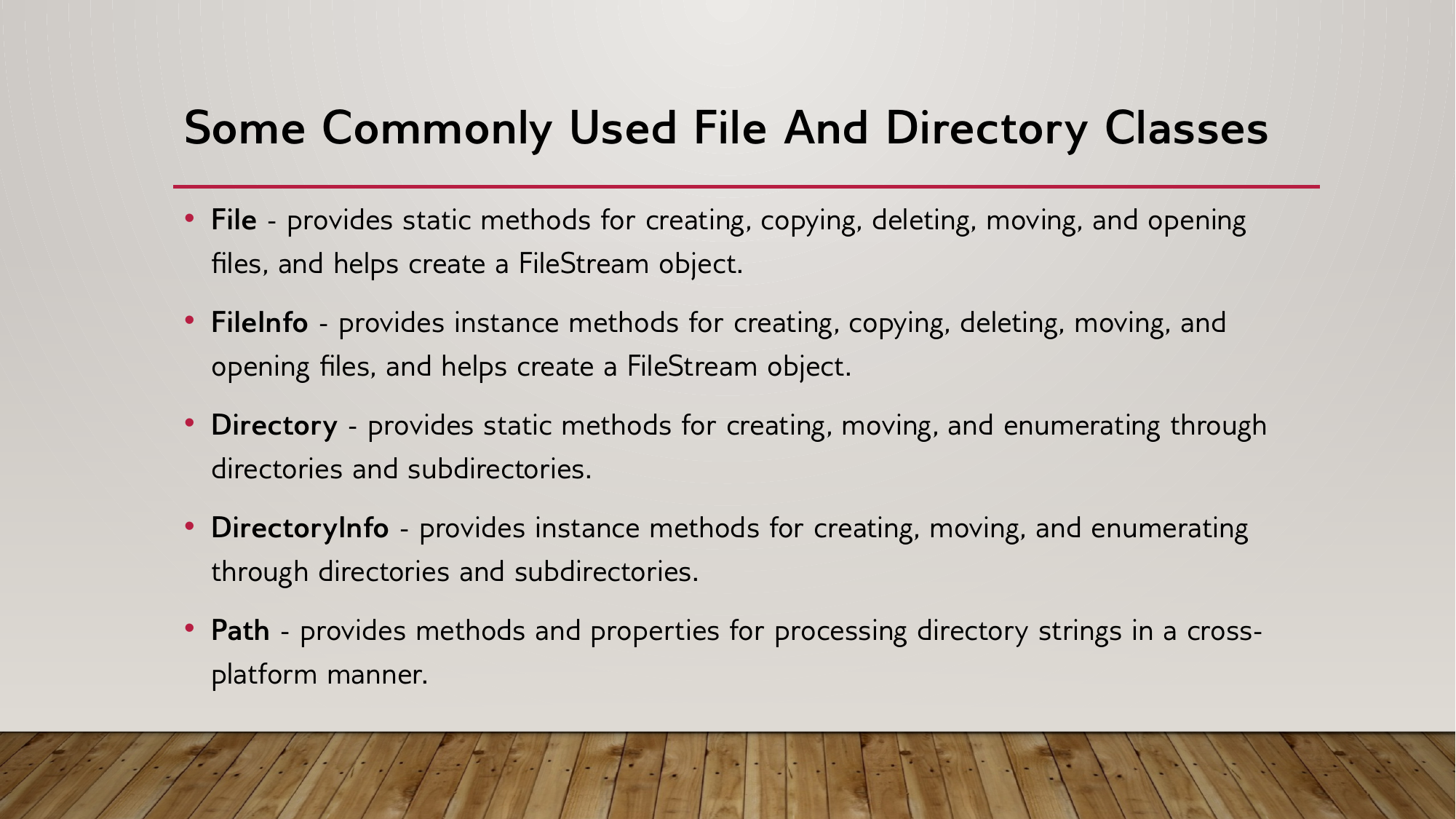

# Some Commonly Used File And Directory Classes
File - provides static methods for creating, copying, deleting, moving, and opening files, and helps create a FileStream object.
FileInfo - provides instance methods for creating, copying, deleting, moving, and opening files, and helps create a FileStream object.
Directory - provides static methods for creating, moving, and enumerating through directories and subdirectories.
DirectoryInfo - provides instance methods for creating, moving, and enumerating through directories and subdirectories.
Path - provides methods and properties for processing directory strings in a cross-platform manner.